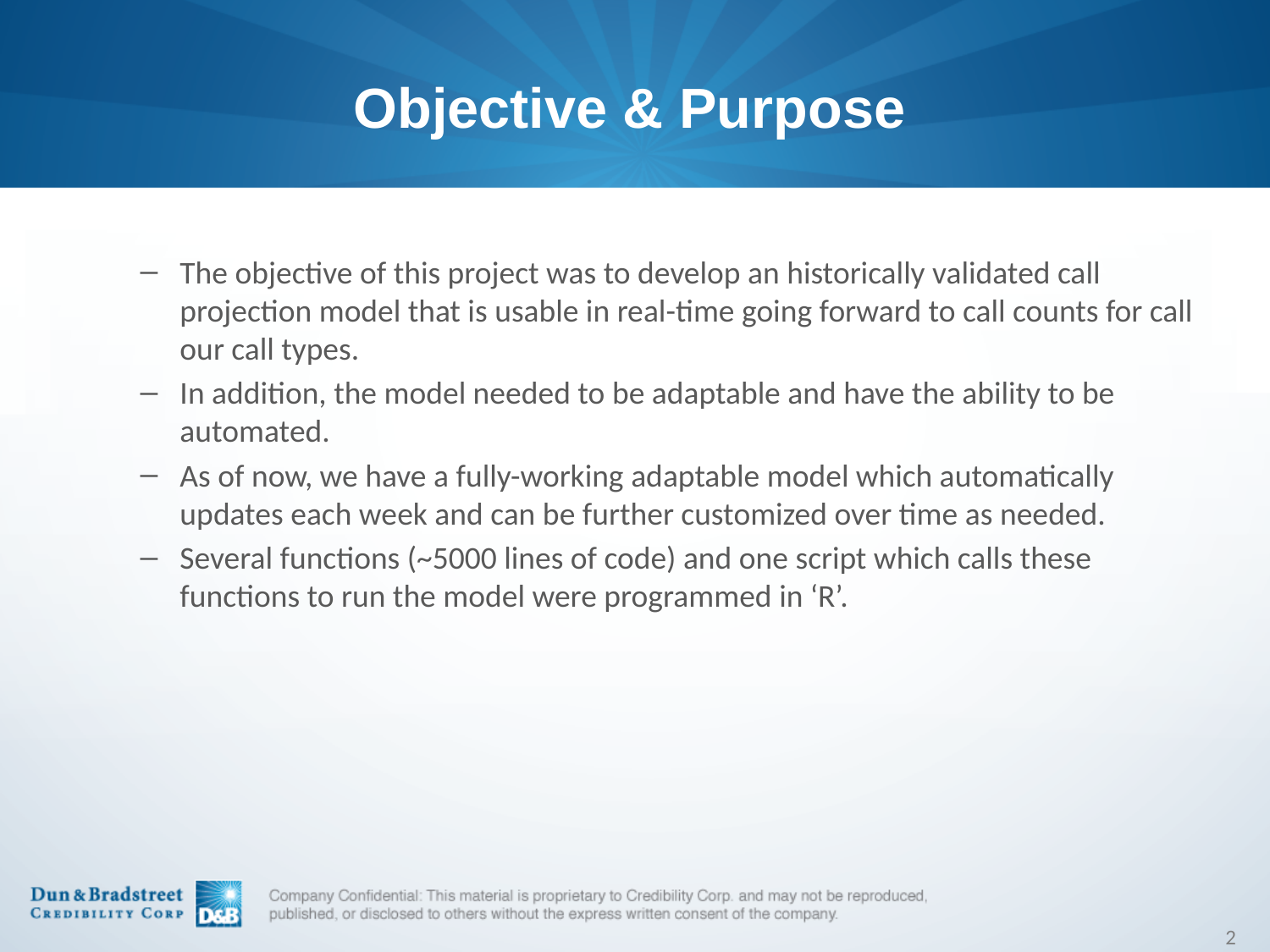

# Objective & Purpose

The objective of this project was to develop an historically validated call projection model that is usable in real-time going forward to call counts for call our call types.
In addition, the model needed to be adaptable and have the ability to be automated.
As of now, we have a fully-working adaptable model which automatically updates each week and can be further customized over time as needed.
Several functions (~5000 lines of code) and one script which calls these functions to run the model were programmed in ‘R’.
2